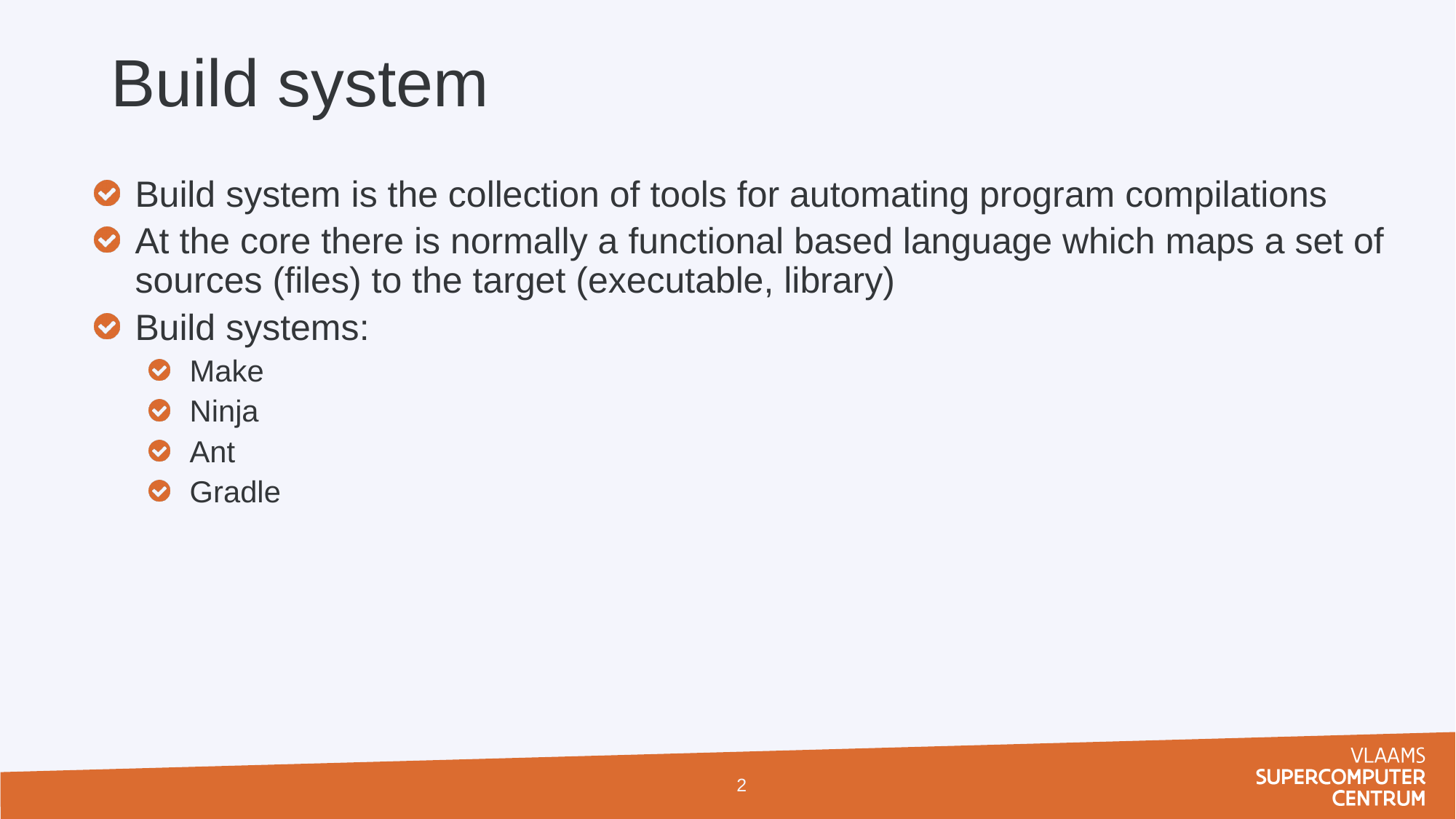

Build system
Build system is the collection of tools for automating program compilations
At the core there is normally a functional based language which maps a set of sources (files) to the target (executable, library)
Build systems:
Make
Ninja
Ant
Gradle
2